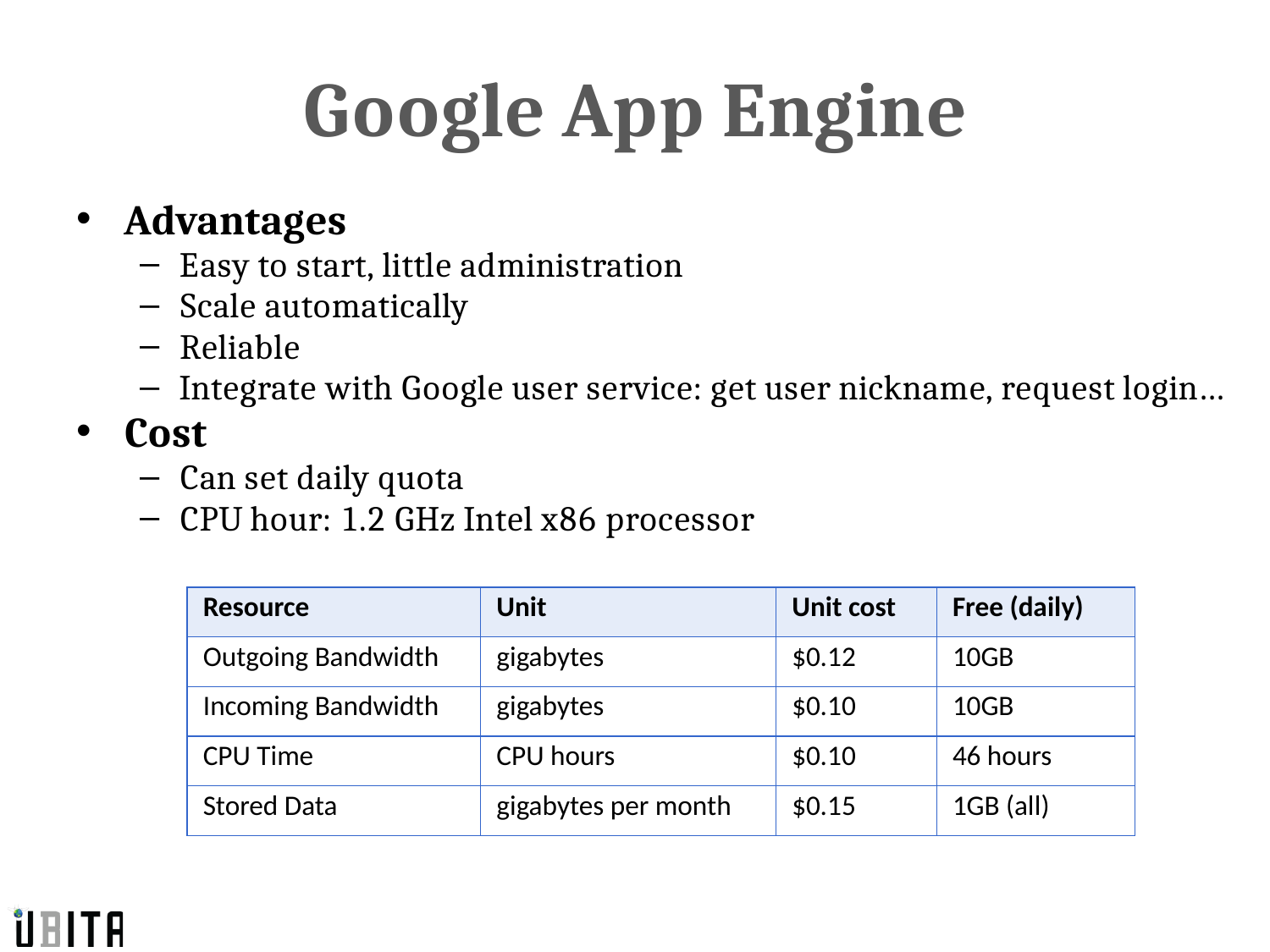

# Google App Engine
Advantages
Easy to start, little administration
Scale automatically
Reliable
Integrate with Google user service: get user nickname, request login…
Cost
Can set daily quota
CPU hour: 1.2 GHz Intel x86 processor
| Resource | Unit | Unit cost | Free (daily) |
| --- | --- | --- | --- |
| Outgoing Bandwidth | gigabytes | $0.12 | 10GB |
| Incoming Bandwidth | gigabytes | $0.10 | 10GB |
| CPU Time | CPU hours | $0.10 | 46 hours |
| Stored Data | gigabytes per month | $0.15 | 1GB (all) |